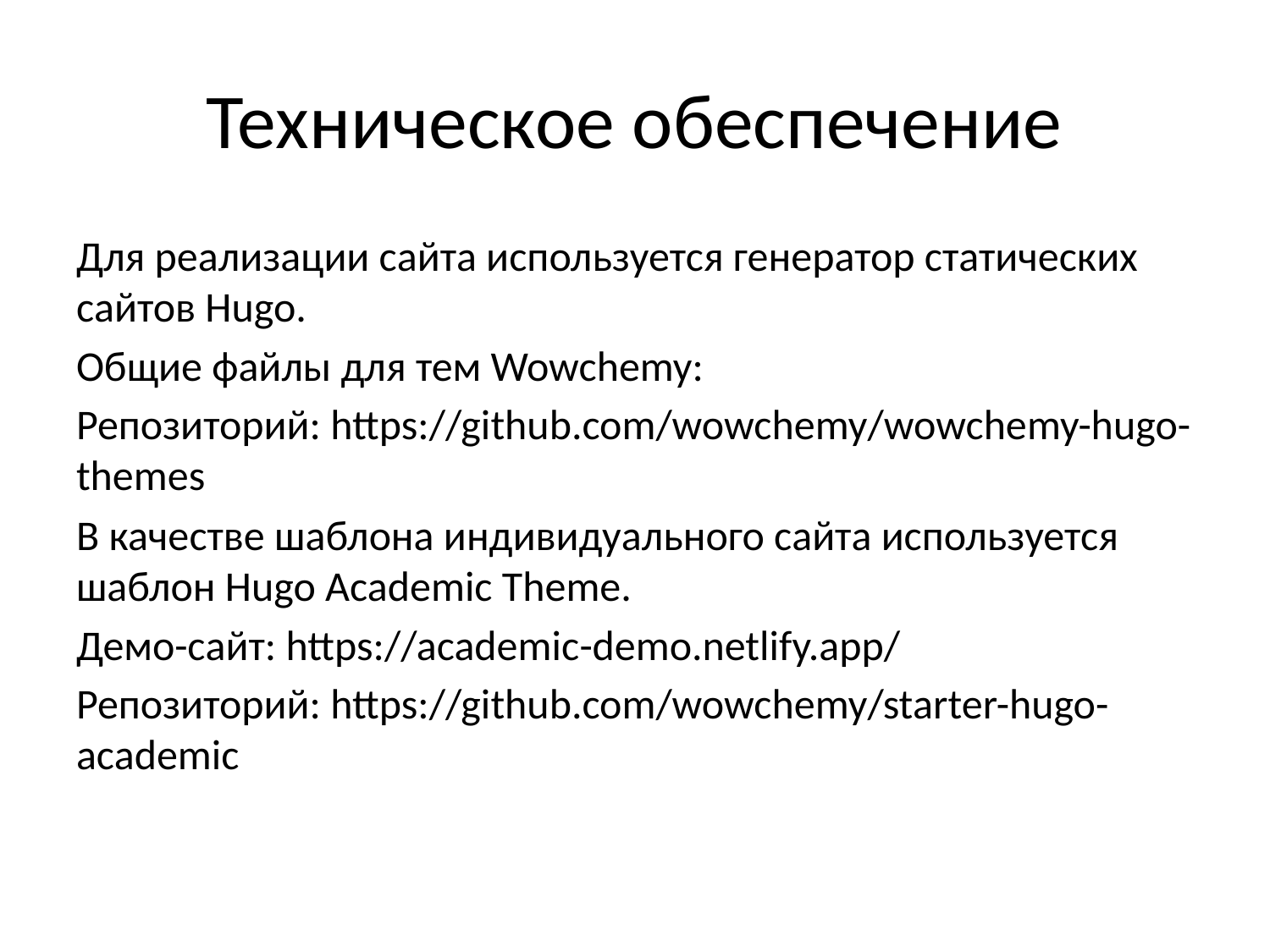

# Техническое обеспечение
Для реализации сайта используется генератор статических сайтов Hugo.
Общие файлы для тем Wowchemy:
Репозиторий: https://github.com/wowchemy/wowchemy-hugo-themes
В качестве шаблона индивидуального сайта используется шаблон Hugo Academic Theme.
Демо-сайт: https://academic-demo.netlify.app/
Репозиторий: https://github.com/wowchemy/starter-hugo-academic